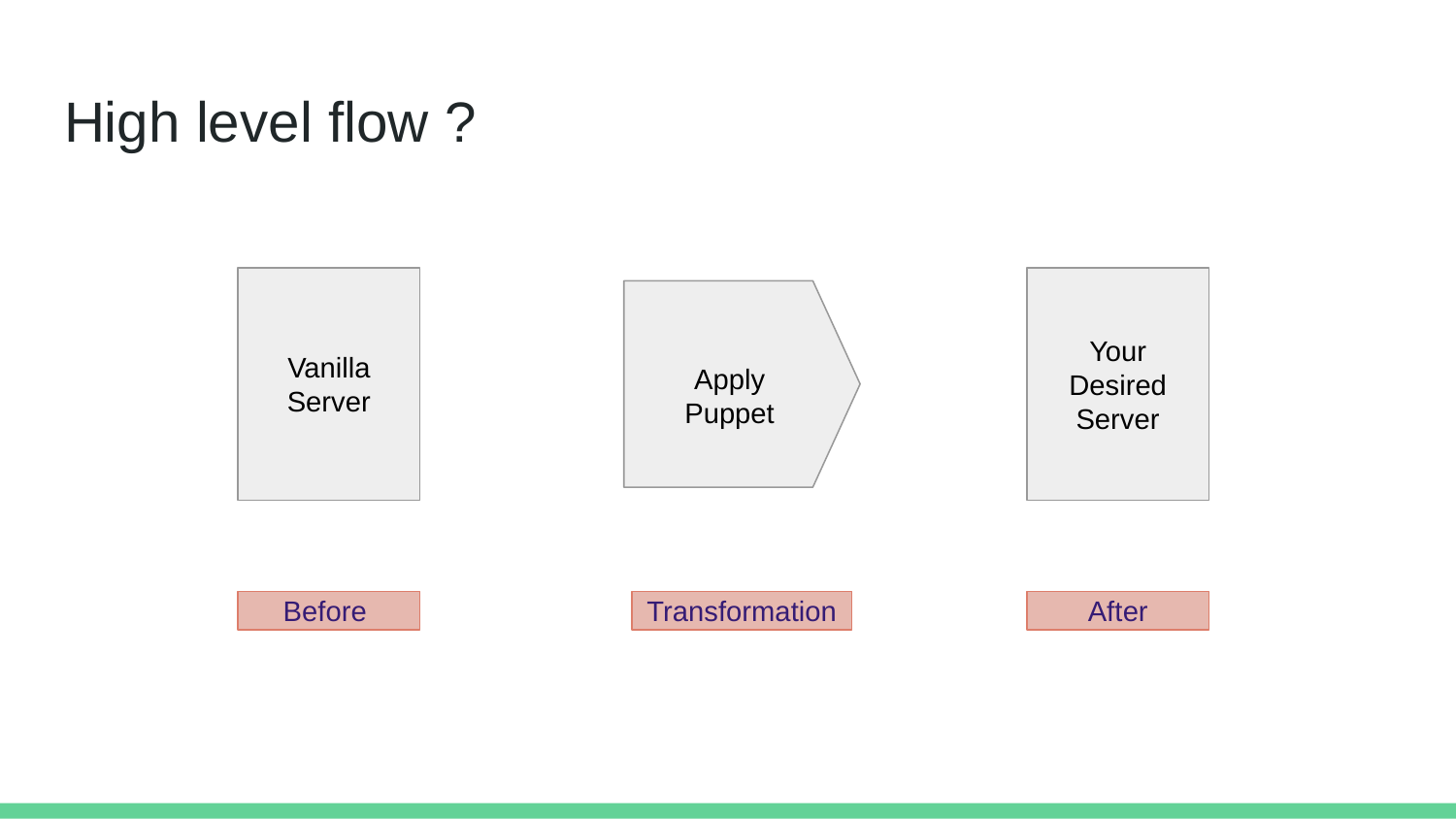

# High level flow ?

Vanilla Server
Your Desired Server
Apply Puppet
Before
Transformation
After